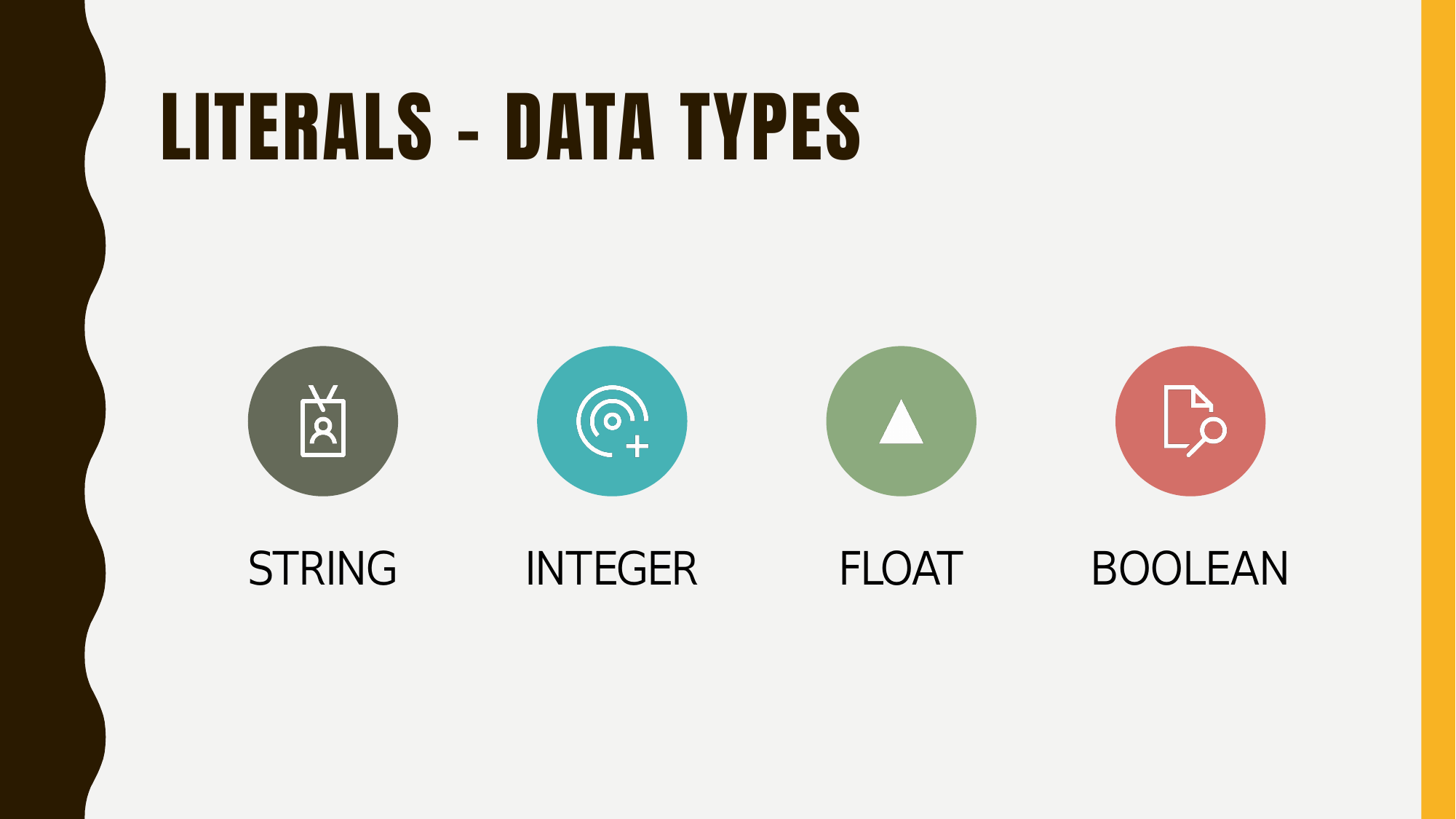

# Literals – Data Types
String
Integer
Float
Boolean